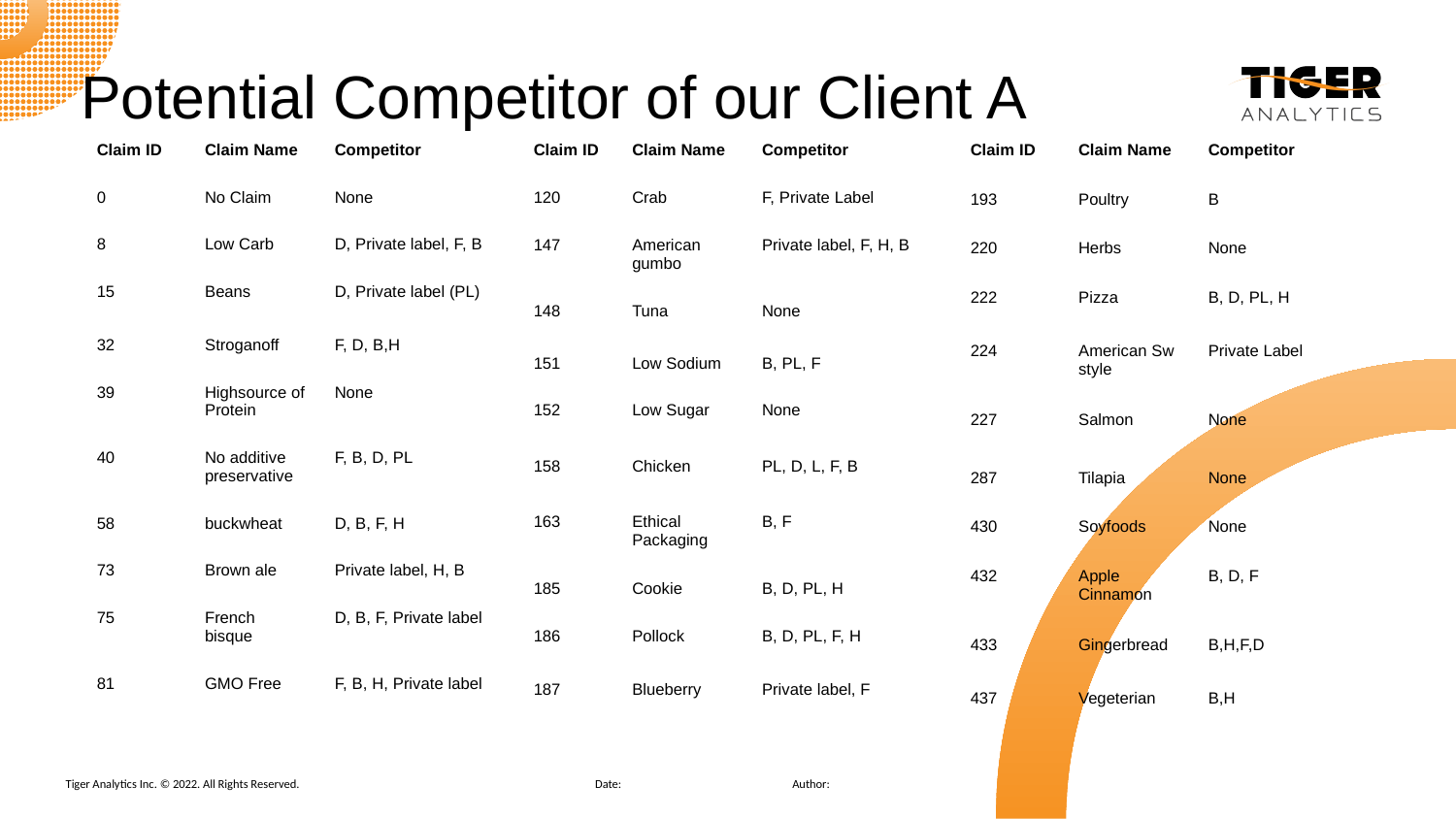

# Potential Competitor of our Client A
| Claim ID | Claim Name | Competitor |
| --- | --- | --- |
| 0 | No Claim | None |
| 8 | Low Carb | D, Private label, F, B |
| 15 | Beans | D, Private label (PL) |
| 32 | Stroganoff | F, D, B,H |
| 39 | Highsource of Protein | None |
| 40 | No additive preservative | F, B, D, PL |
| 58 | buckwheat | D, B, F, H |
| 73 | Brown ale | Private label, H, B |
| 75 | French bisque | D, B, F, Private label |
| 81 | GMO Free | F, B, H, Private label |
| Claim ID | Claim Name | Competitor |
| --- | --- | --- |
| 120 | Crab | F, Private Label |
| 147 | American gumbo | Private label, F, H, B |
| 148 | Tuna | None |
| 151 | Low Sodium | B, PL, F |
| 152 | Low Sugar | None |
| 158 | Chicken | PL, D, L, F, B |
| 163 | Ethical Packaging | B, F |
| 185 | Cookie | B, D, PL, H |
| 186 | Pollock | B, D, PL, F, H |
| 187 | Blueberry | Private label, F |
| Claim ID | Claim Name | Competitor |
| --- | --- | --- |
| 193 | Poultry | B |
| 220 | Herbs | None |
| 222 | Pizza | B, D, PL, H |
| 224 | American Sw style | Private Label |
| 227 | Salmon | None |
| 287 | Tilapia | None |
| 430 | Soyfoods | None |
| 432 | Apple Cinnamon | B, D, F |
| 433 | Gingerbread | B,H,F,D |
| 437 | Vegeterian | B,H |